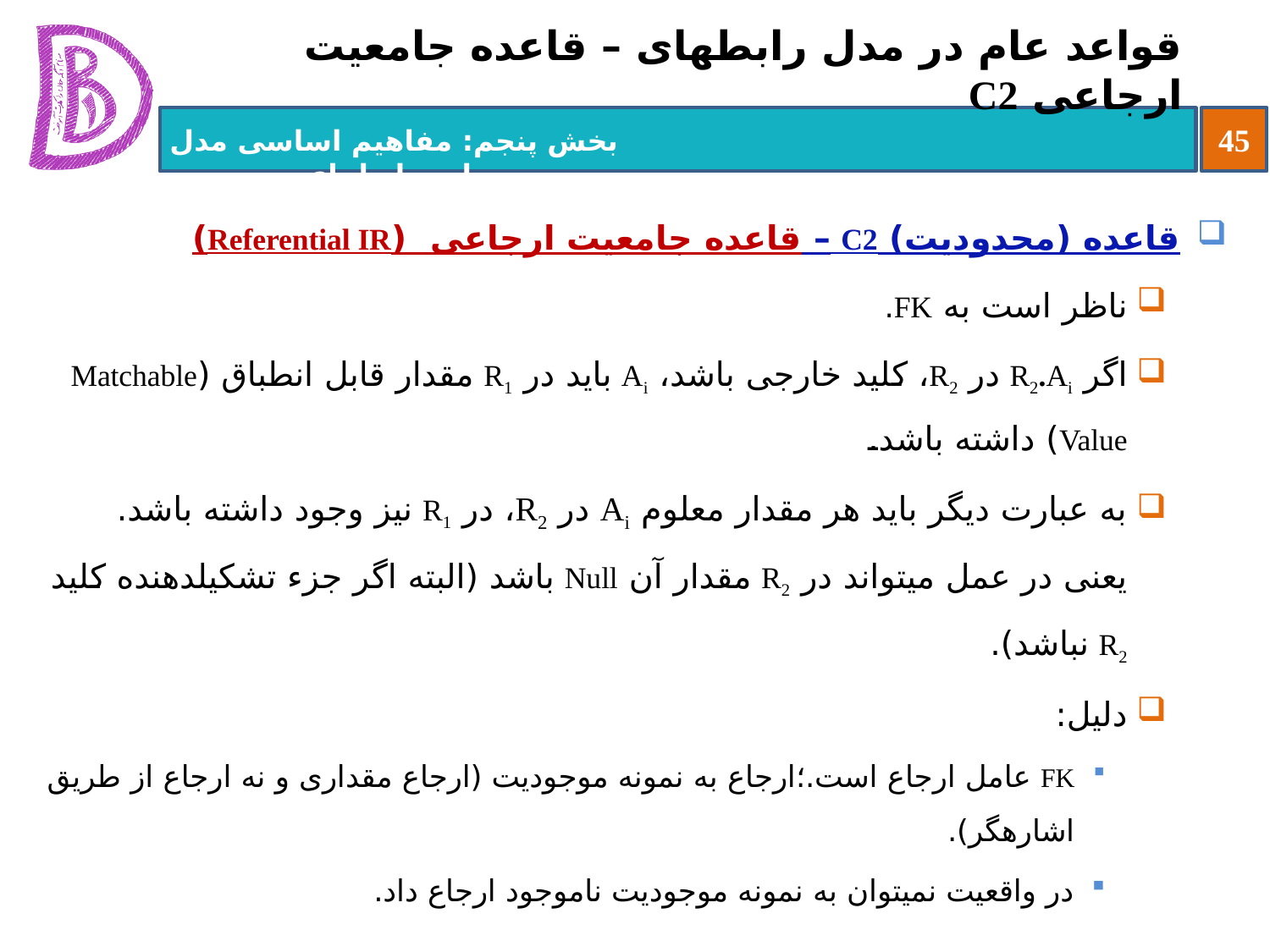

# قواعد عام در مدل رابطه‏ای – قاعده جامعیت ارجاعی C2
قاعده (محدودیت) C2 – قاعده جامعیت ارجاعی  (Referential IR)
ناظر است به FK.
اگر R2.Ai در R2، کلید خارجی باشد، Ai باید در R1 مقدار قابل انطباق (Matchable Value) داشته باشد.
به عبارت دیگر باید هر مقدار معلوم Ai در R2، در R1 نیز وجود داشته باشد. یعنی در عمل می‏تواند در R2 مقدار آن Null باشد (البته اگر جزء تشکیل‏دهنده کلید R2 نباشد).
دلیل:
FK عامل ارجاع است.؛ارجاع به نمونه موجودیت (ارجاع مقداری و نه ارجاع از طریق اشاره‏گر).
در واقعیت نمی‏توان به نمونه موجودیت ناموجود ارجاع داد.